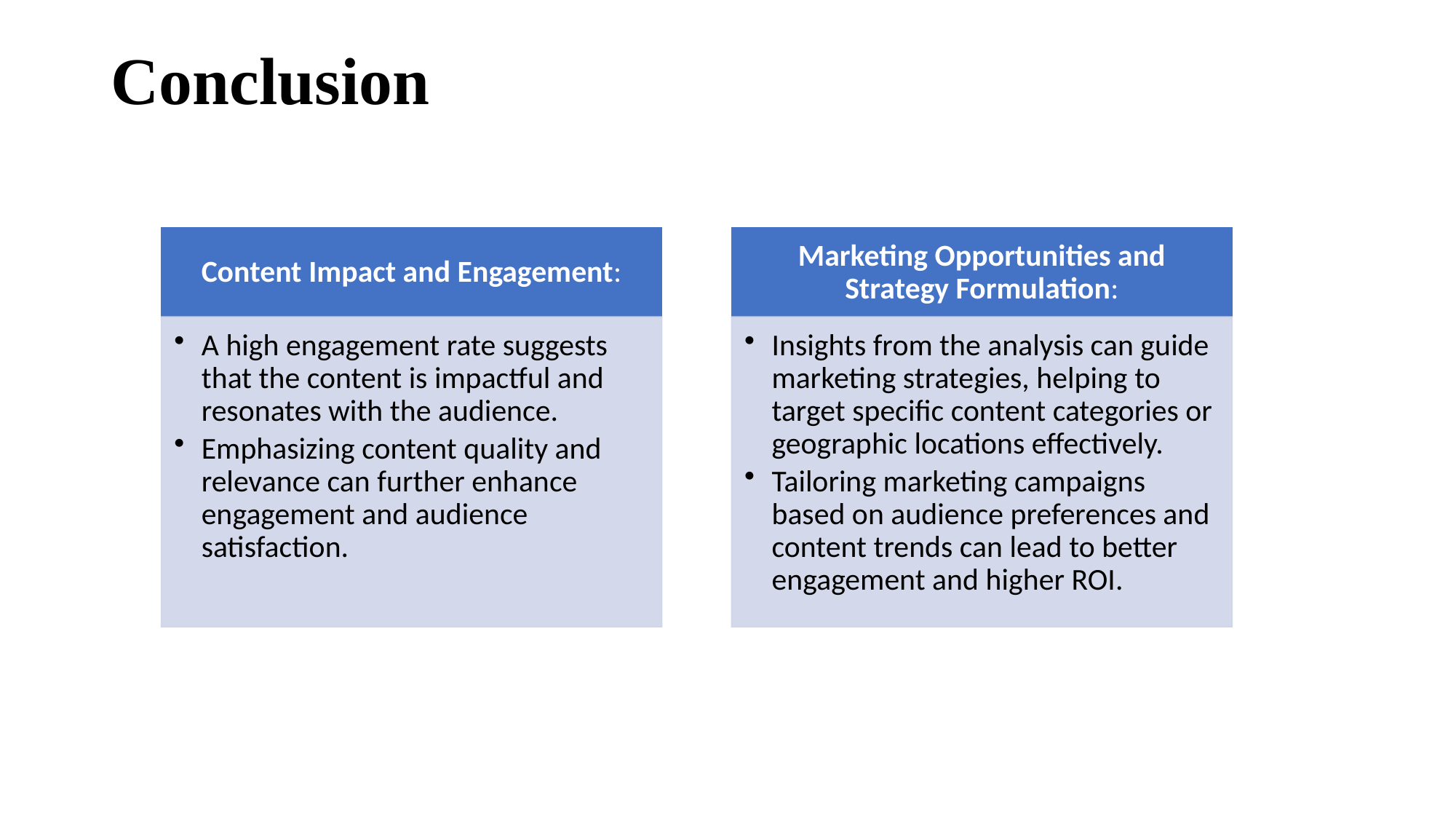

# Conclusion
Content Impact and Engagement:
A high engagement rate suggests that the content is impactful and resonates with the audience.
Emphasizing content quality and relevance can further enhance engagement and audience satisfaction.
Marketing Opportunities and Strategy Formulation:
Insights from the analysis can guide marketing strategies, helping to target specific content categories or geographic locations effectively.
Tailoring marketing campaigns based on audience preferences and content trends can lead to better engagement and higher ROI.